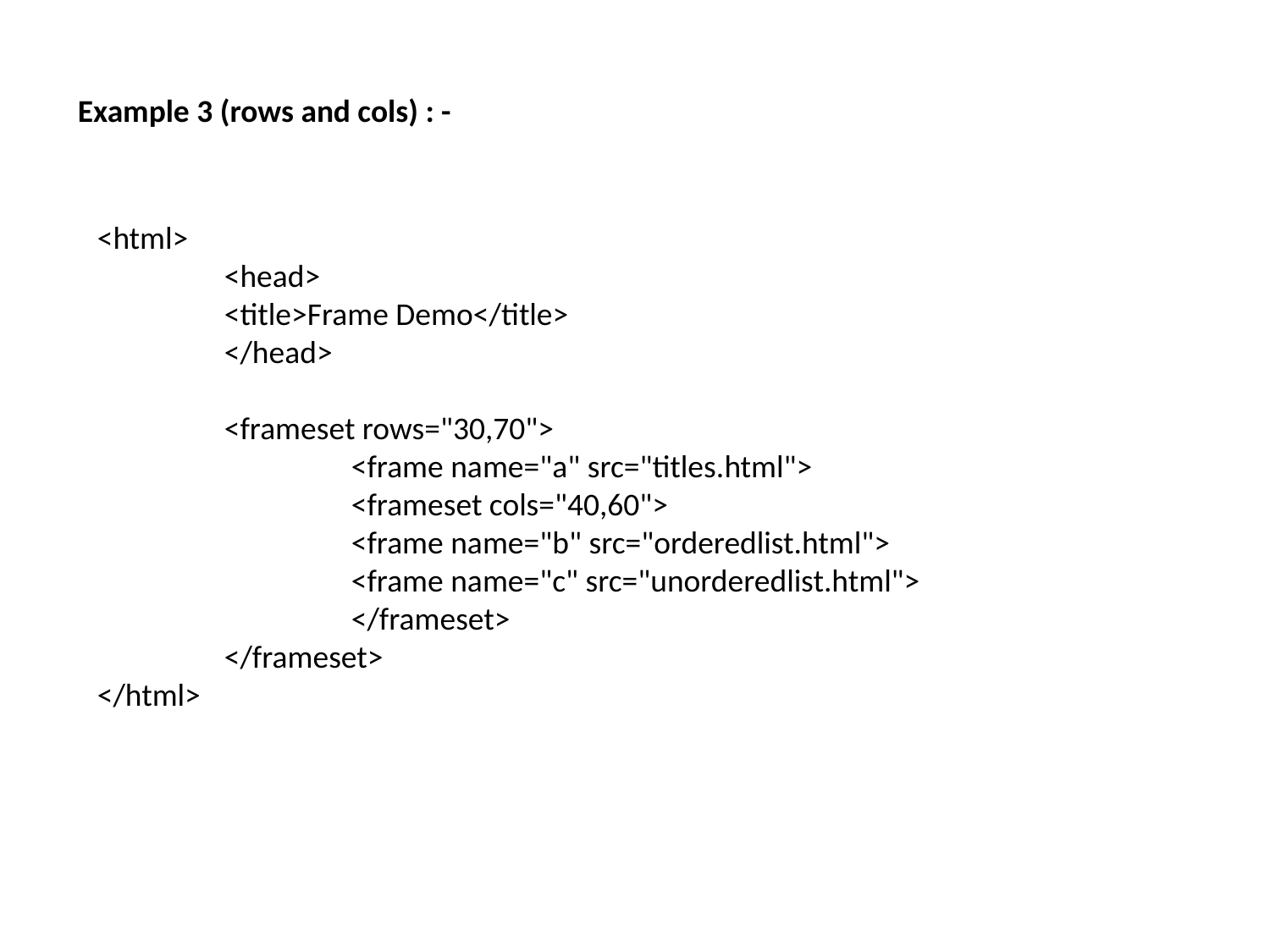

Example 3 (rows and cols) : -
<html>
	<head>
	<title>Frame Demo</title>
	</head>

	<frameset rows="30,70">
		<frame name="a" src="titles.html">
		<frameset cols="40,60">
		<frame name="b" src="orderedlist.html">
		<frame name="c" src="unorderedlist.html">
		</frameset>
	</frameset>
</html>